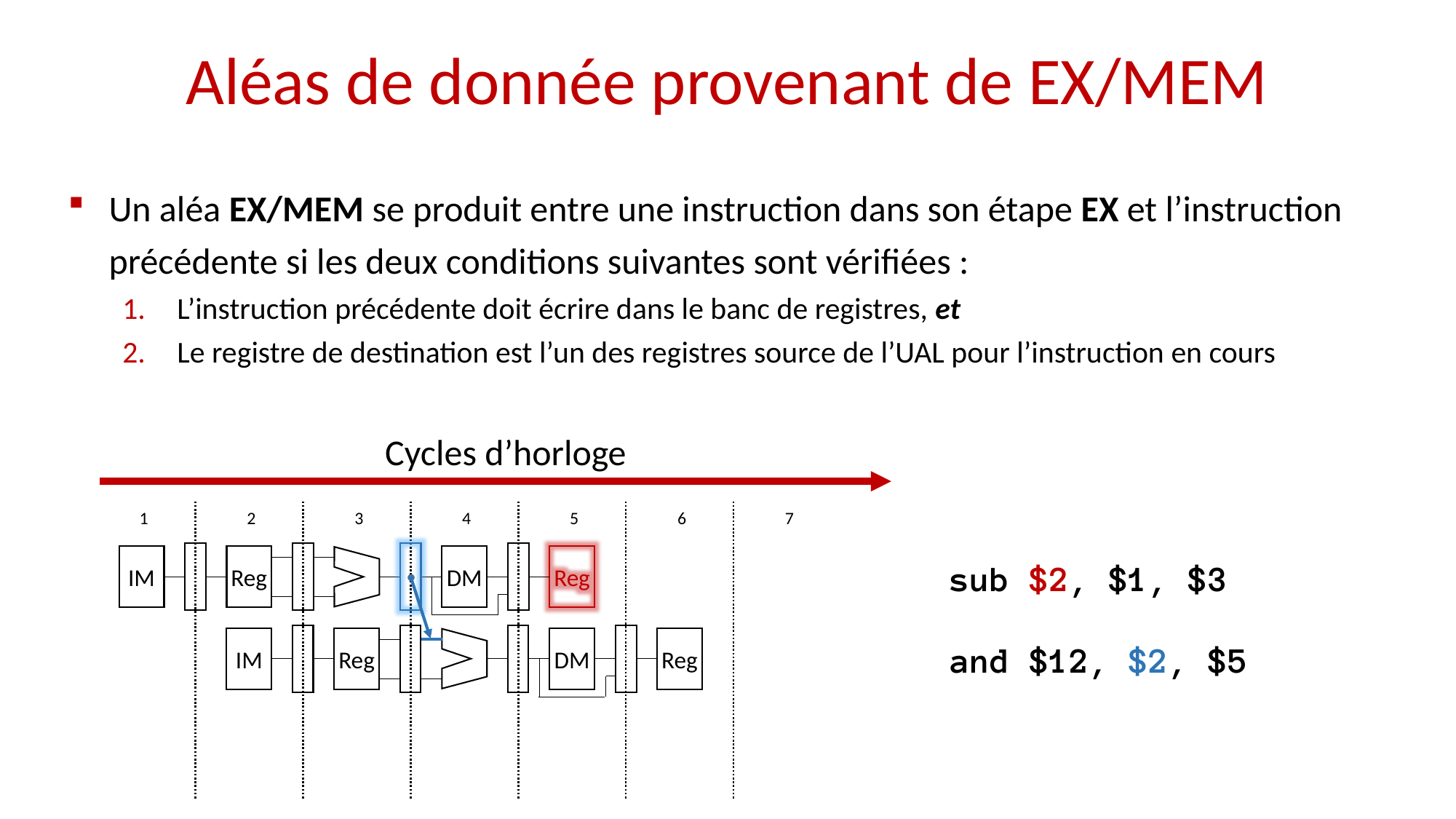

# Aléas de donnée provenant de EX/MEM

Un aléa EX/MEM se produit entre une instruction dans son étape EX et l’instruction précédente si les deux conditions suivantes sont vérifiées :
L’instruction précédente doit écrire dans le banc de registres, et
Le registre de destination est l’un des registres source de l’UAL pour l’instruction en cours

Cycles d’horloge
1
2
3
4
5
6
7

IM
Reg
DM
Reg
sub $2, $1, $3

IM
Reg
DM
Reg
and $12, $2, $5